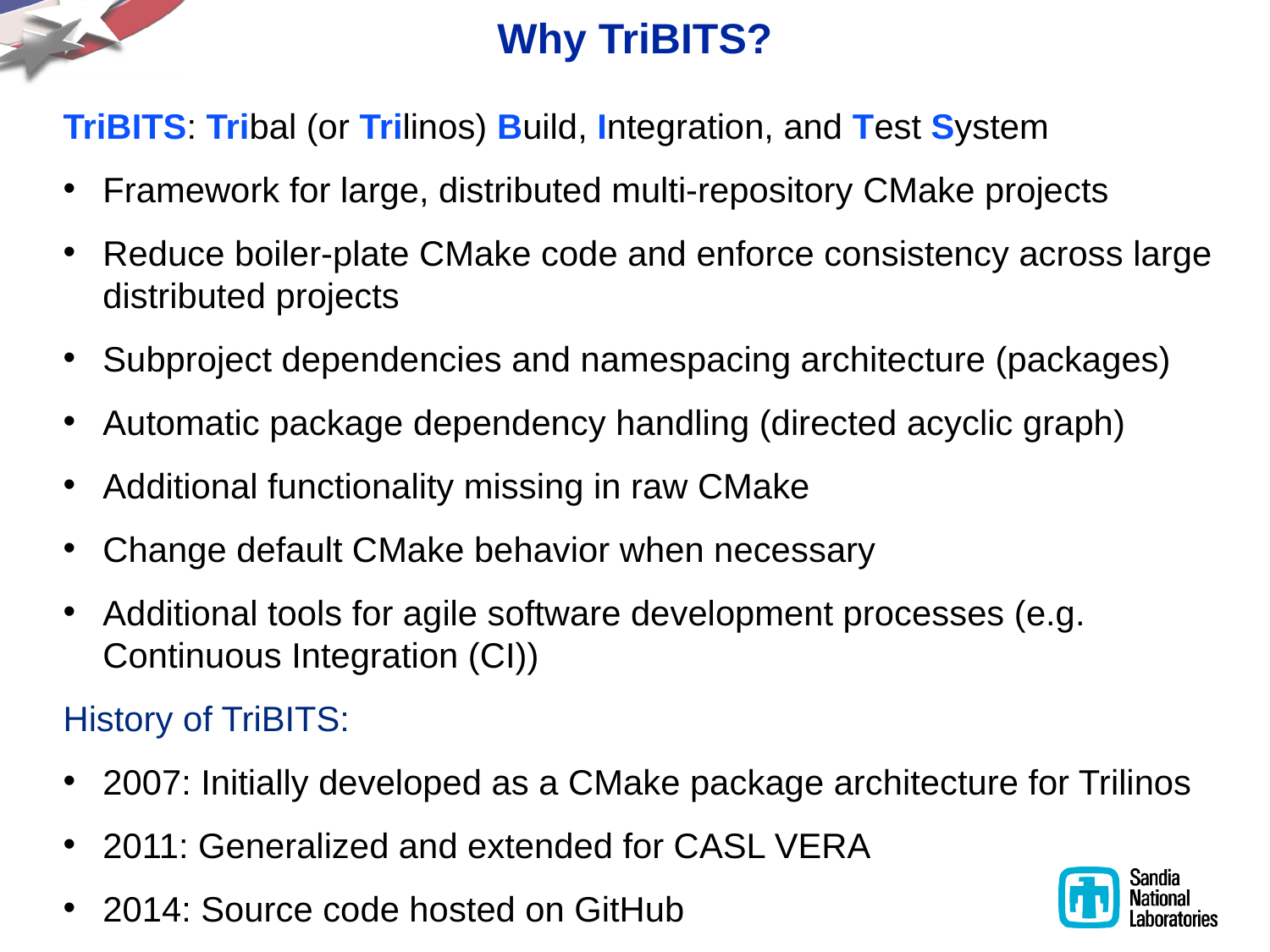

# Why TriBITS?
TriBITS: Tribal (or Trilinos) Build, Integration, and Test System
Framework for large, distributed multi-repository CMake projects
Reduce boiler-plate CMake code and enforce consistency across large distributed projects
Subproject dependencies and namespacing architecture (packages)
Automatic package dependency handling (directed acyclic graph)
Additional functionality missing in raw CMake
Change default CMake behavior when necessary
Additional tools for agile software development processes (e.g. Continuous Integration (CI))
History of TriBITS:
2007: Initially developed as a CMake package architecture for Trilinos
2011: Generalized and extended for CASL VERA
2014: Source code hosted on GitHub